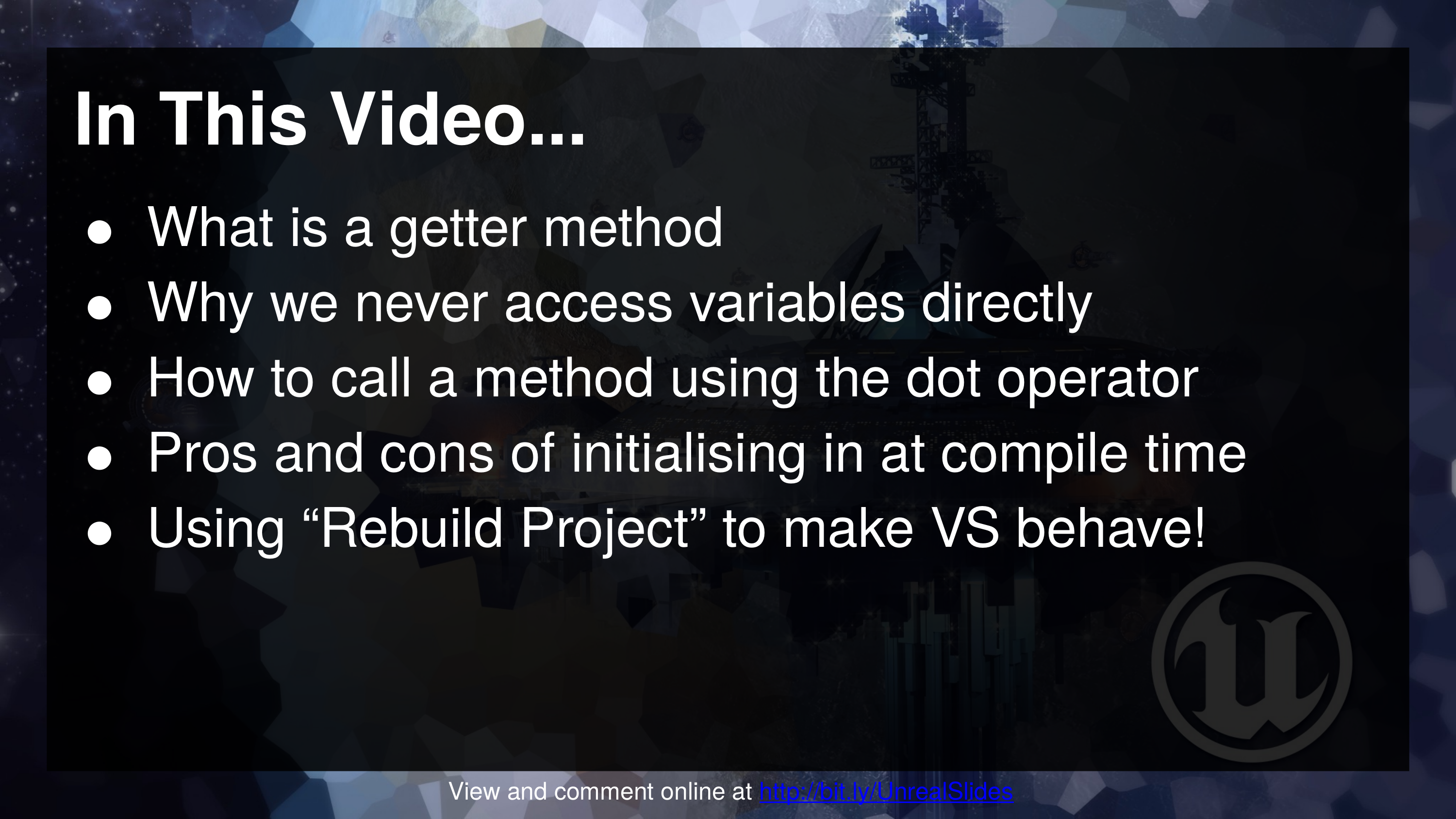

# In This Video...
What is a getter method
Why we never access variables directly
How to call a method using the dot operator
Pros and cons of initialising in at compile time
Using “Rebuild Project” to make VS behave!